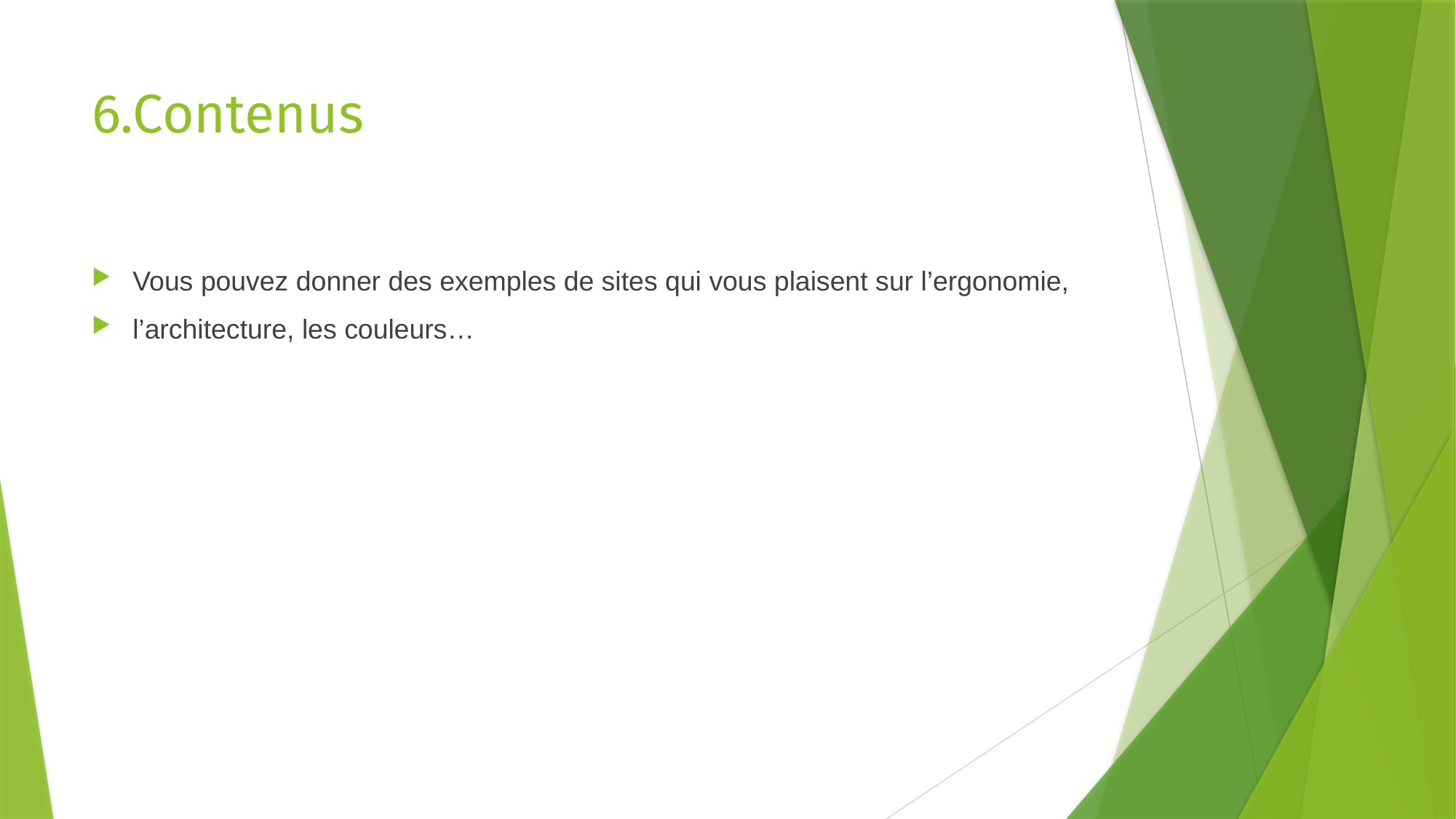

6.Contenus
Vous pouvez donner des exemples de sites qui vous plaisent sur l’ergonomie,
l’architecture, les couleurs…